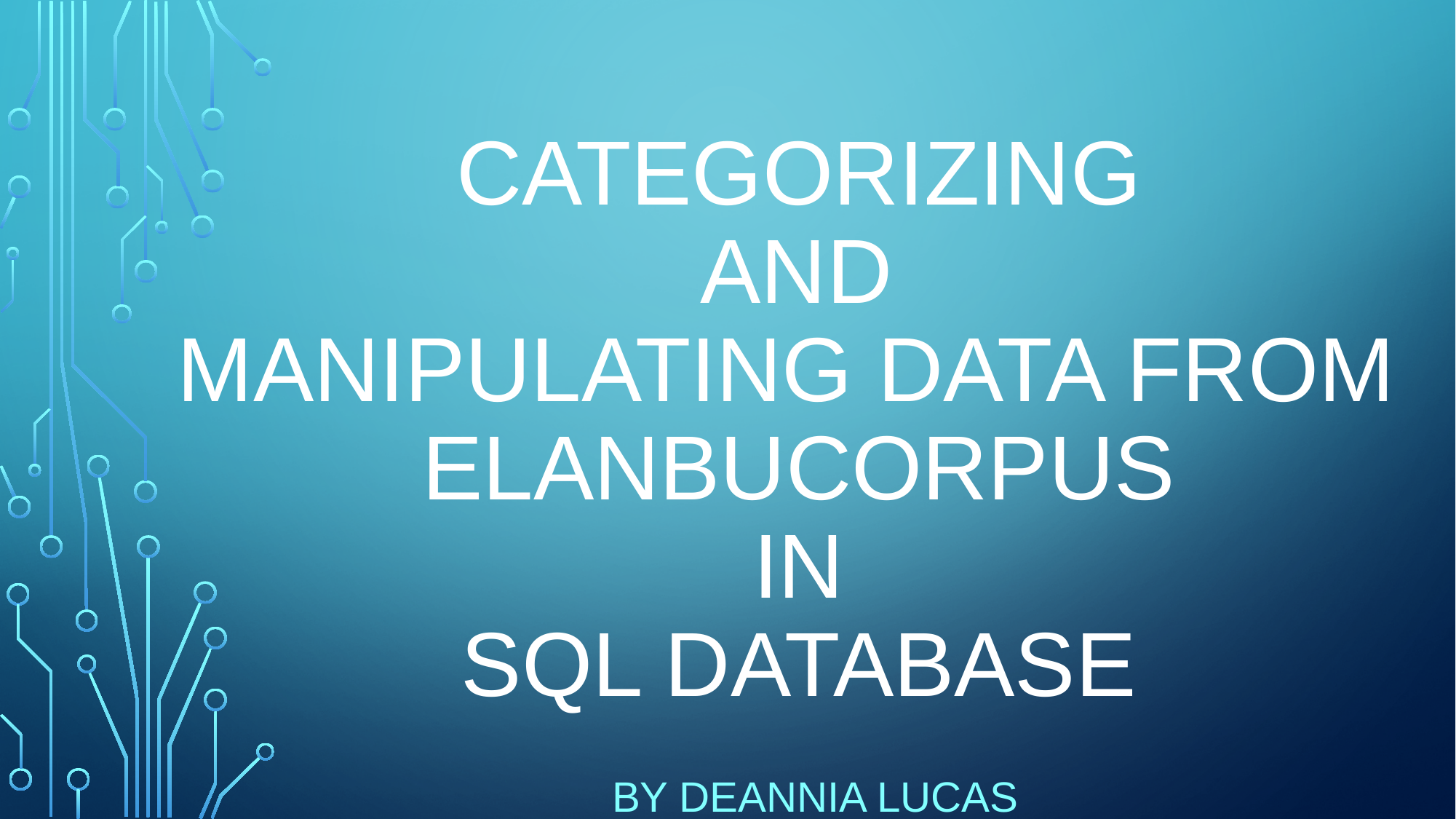

# Categorizing and manipulating data from elanbucorpus in sql database
BY DEANNIA LUCAS